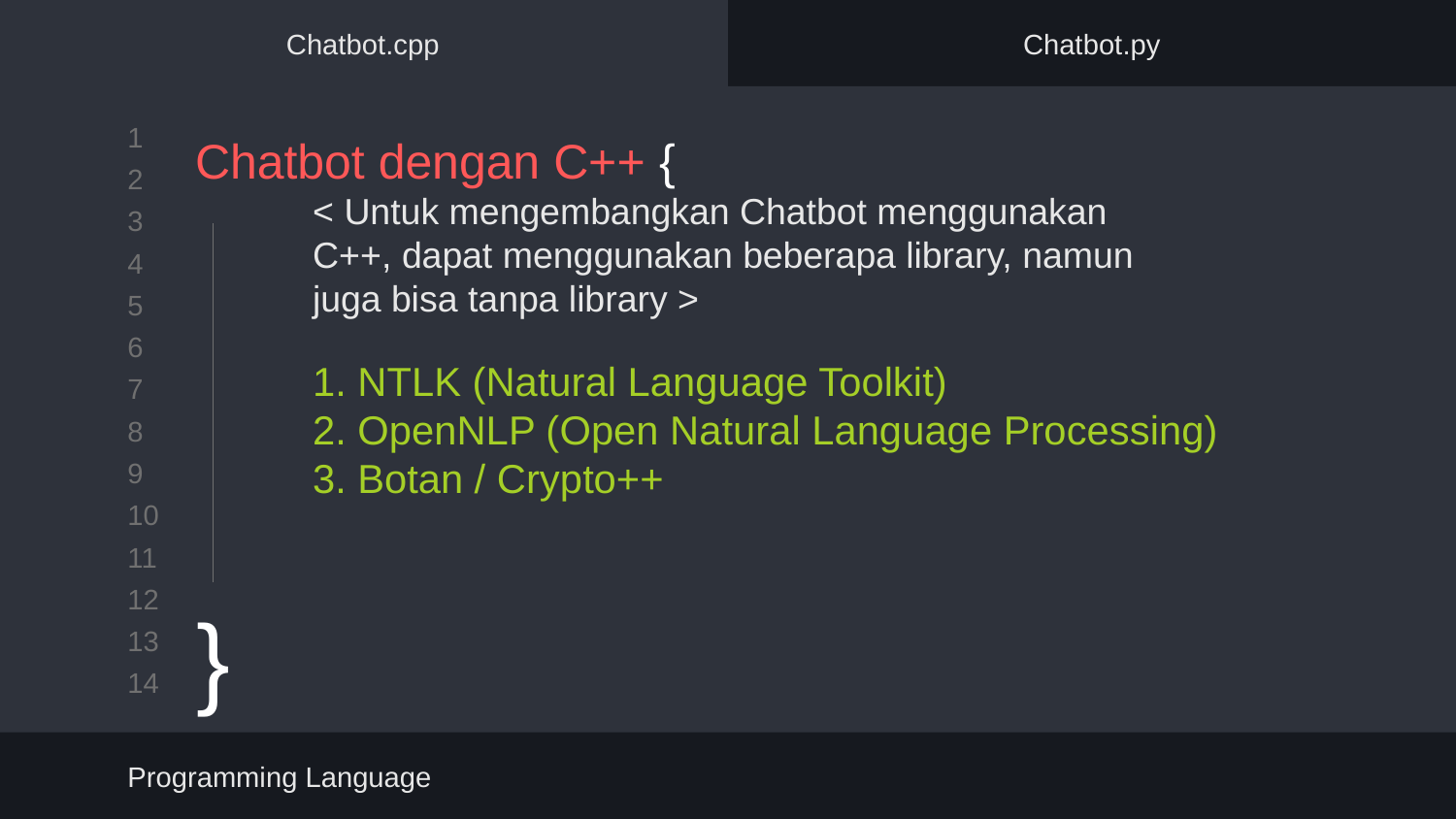

Chatbot.cpp
Chatbot.py
# Chatbot dengan C++ {
< Untuk mengembangkan Chatbot menggunakan C++, dapat menggunakan beberapa library, namun juga bisa tanpa library >
}
1. NTLK (Natural Language Toolkit)
2. OpenNLP (Open Natural Language Processing)
3. Botan / Crypto++
Programming Language